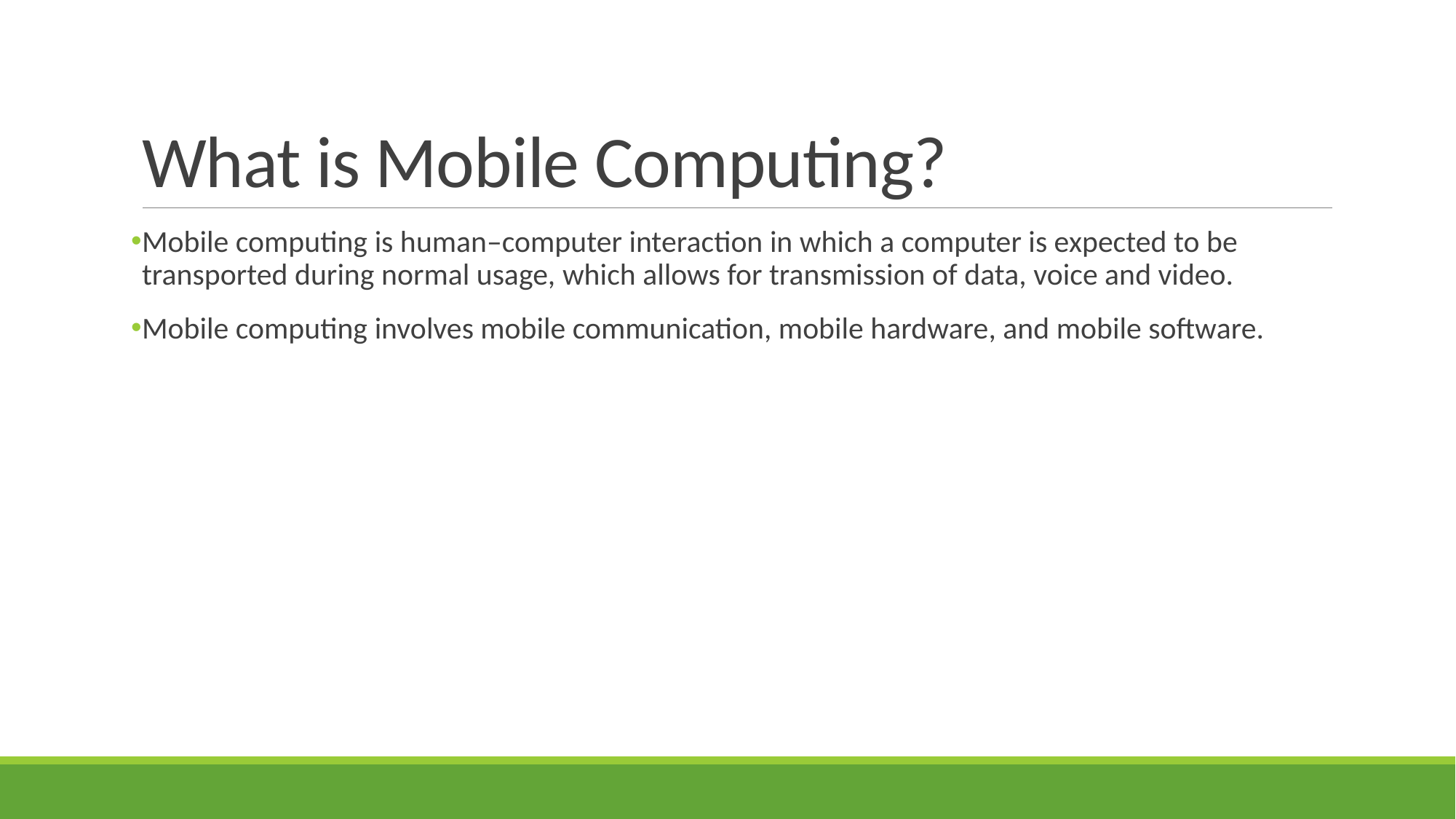

# What is Mobile Computing?
Mobile computing is human–computer interaction in which a computer is expected to be transported during normal usage, which allows for transmission of data, voice and video.
Mobile computing involves mobile communication, mobile hardware, and mobile software.